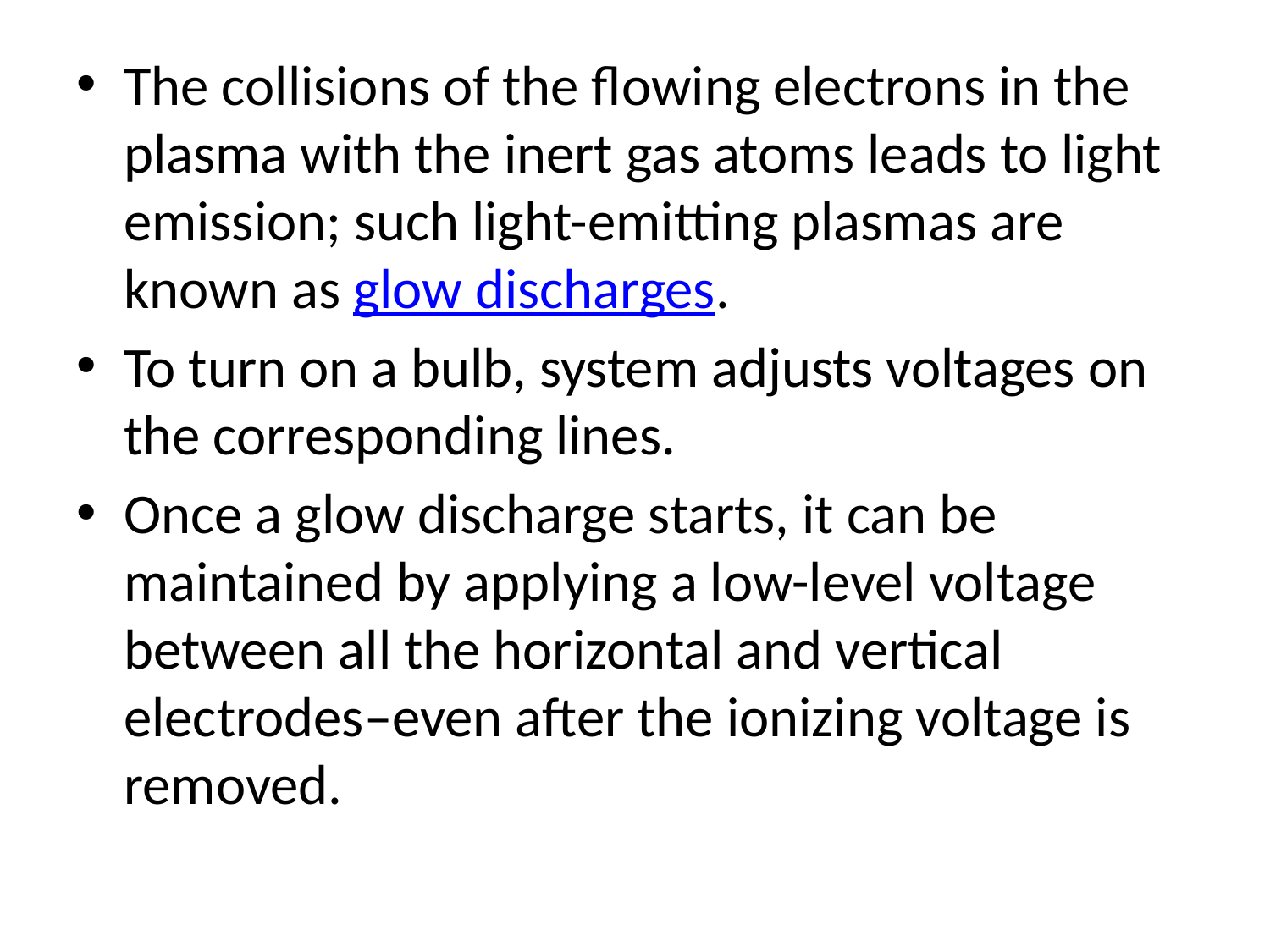

The collisions of the flowing electrons in the plasma with the inert gas atoms leads to light emission; such light-emitting plasmas are known as glow discharges.
To turn on a bulb, system adjusts voltages on the corresponding lines.
Once a glow discharge starts, it can be maintained by applying a low-level voltage between all the horizontal and vertical electrodes–even after the ionizing voltage is removed.